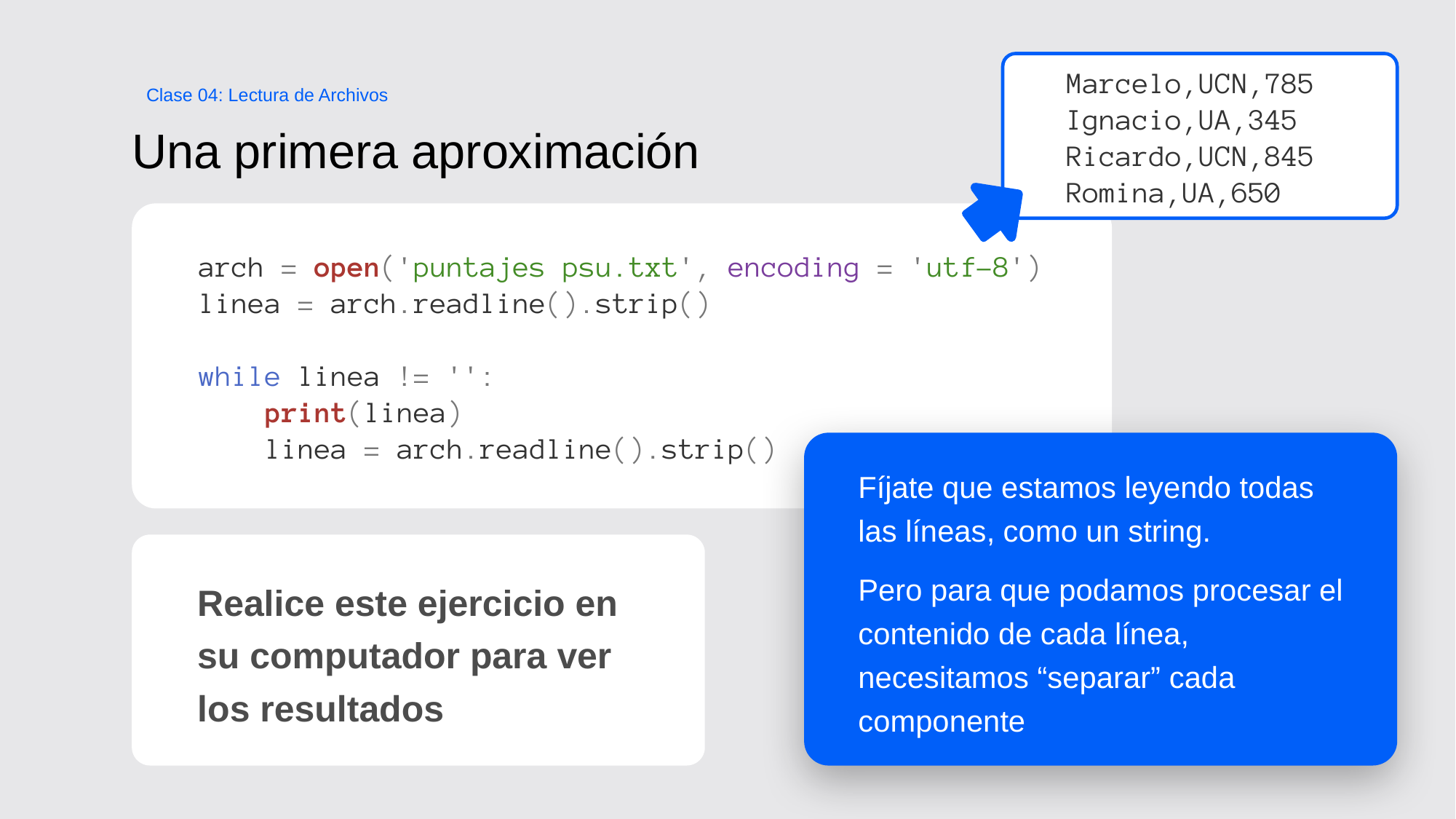

Marcelo,UCN,785
Ignacio,UA,345
Ricardo,UCN,845
Romina,UA,650
Clase 04: Lectura de Archivos
# Una primera aproximación

arch = open('puntajes psu.txt', encoding = 'utf-8')
linea = arch.readline().strip()
while linea != '':
    print(linea)
    linea = arch.readline().strip()
Fíjate que estamos leyendo todas las líneas, como un string.
Pero para que podamos procesar el contenido de cada línea, necesitamos “separar” cada componente
Realice este ejercicio en su computador para ver los resultados